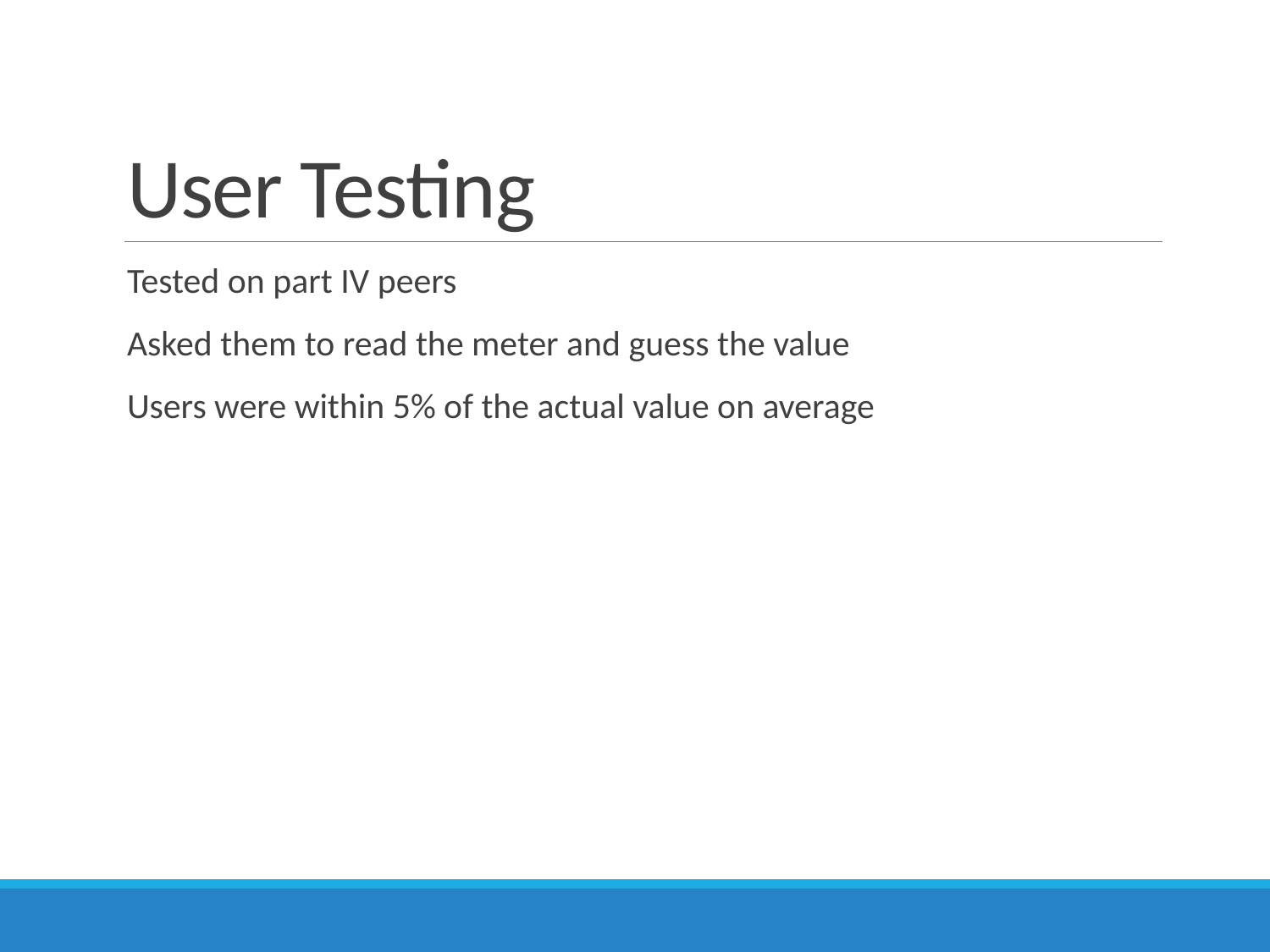

# User Testing
Tested on part IV peers
Asked them to read the meter and guess the value
Users were within 5% of the actual value on average